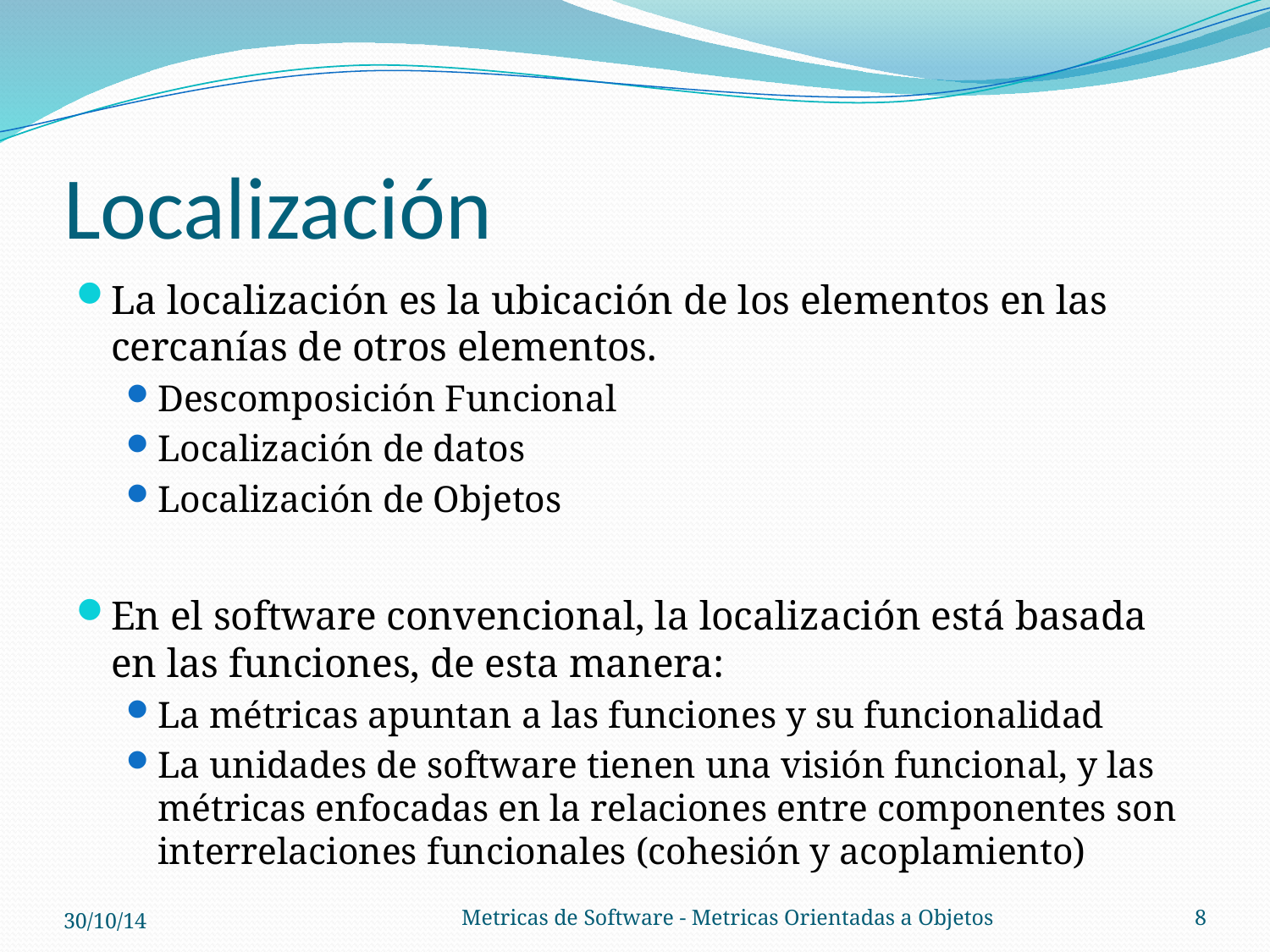

# Localización
La localización es la ubicación de los elementos en las cercanías de otros elementos.
Descomposición Funcional
Localización de datos
Localización de Objetos

En el software convencional, la localización está basada en las funciones, de esta manera:
La métricas apuntan a las funciones y su funcionalidad
La unidades de software tienen una visión funcional, y las métricas enfocadas en la relaciones entre componentes son interrelaciones funcionales (cohesión y acoplamiento)
30/10/14
Metricas de Software - Metricas Orientadas a Objetos
8